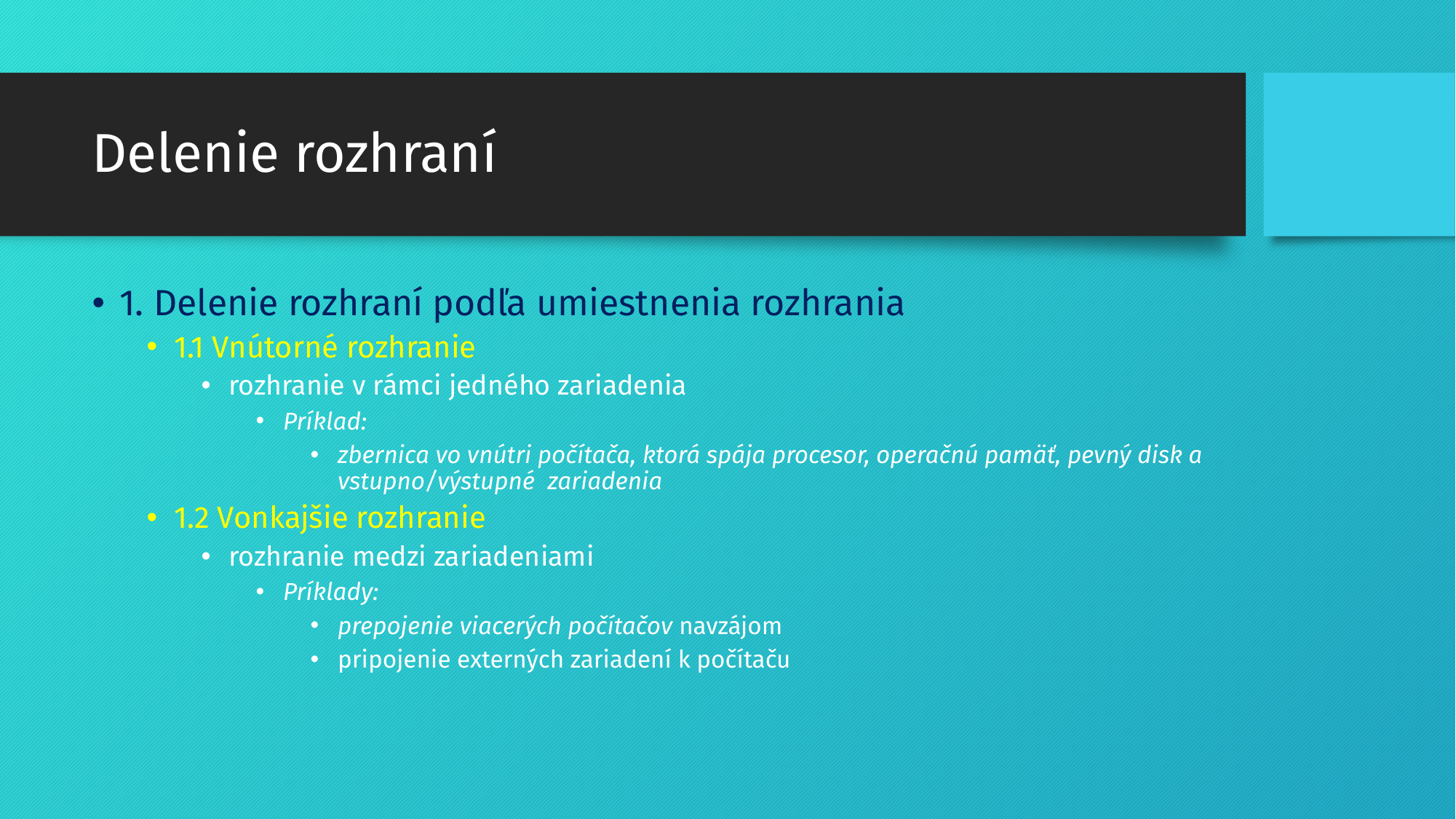

# Delenie rozhraní
1. Delenie rozhraní podľa umiestnenia rozhrania
1.1 Vnútorné rozhranie
rozhranie v rámci jedného zariadenia
Príklad:
zbernica vo vnútri počítača, ktorá spája procesor, operačnú pamäť, pevný disk a vstupno/výstupné  zariadenia
1.2 Vonkajšie rozhranie
rozhranie medzi zariadeniami
Príklady:
prepojenie viacerých počítačov navzájom
pripojenie externých zariadení k počítaču